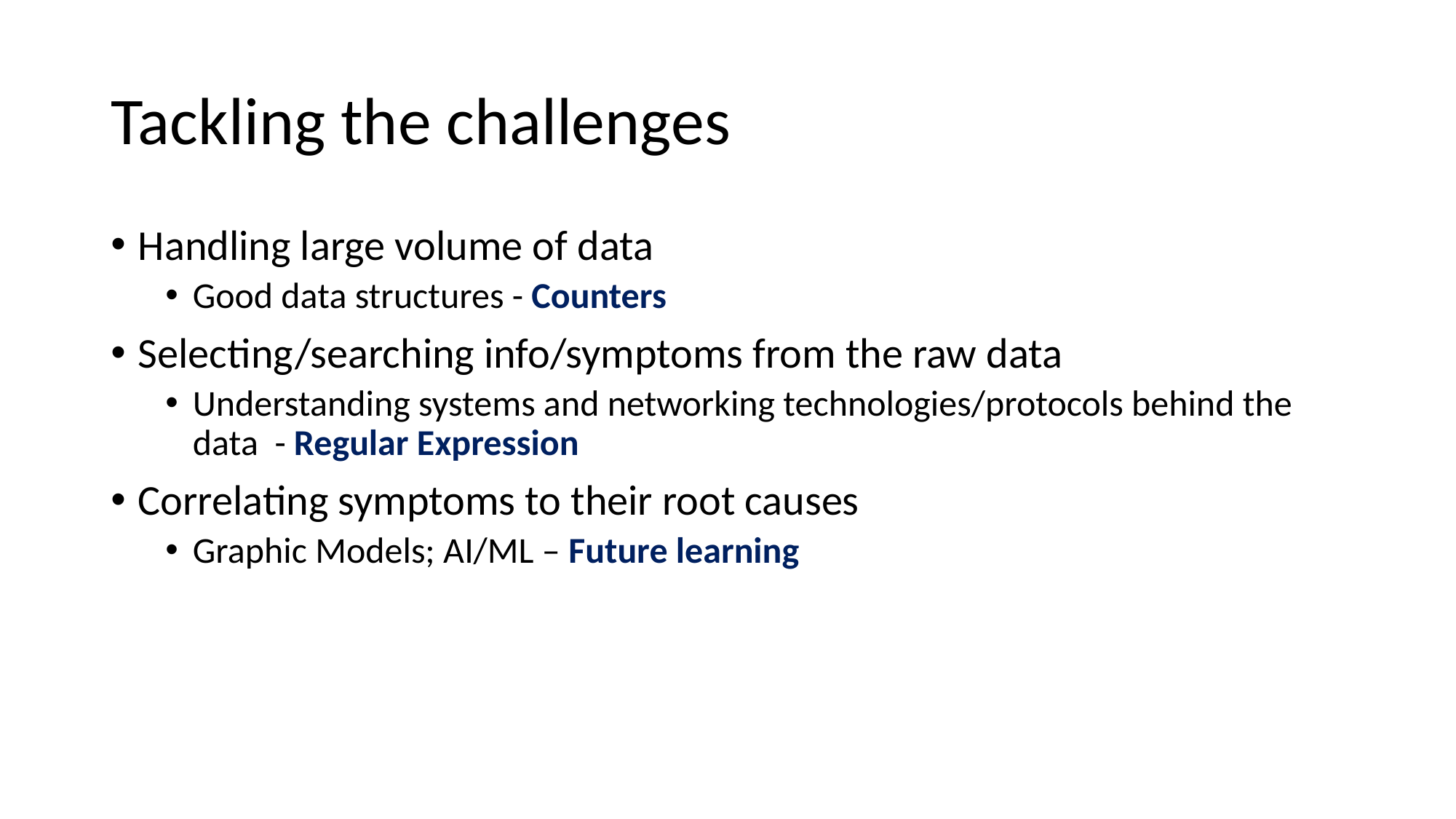

# Tackling the challenges
Handling large volume of data
Good data structures - Counters
Selecting/searching info/symptoms from the raw data
Understanding systems and networking technologies/protocols behind the data  - Regular Expression
Correlating symptoms to their root causes
Graphic Models; AI/ML – Future learning